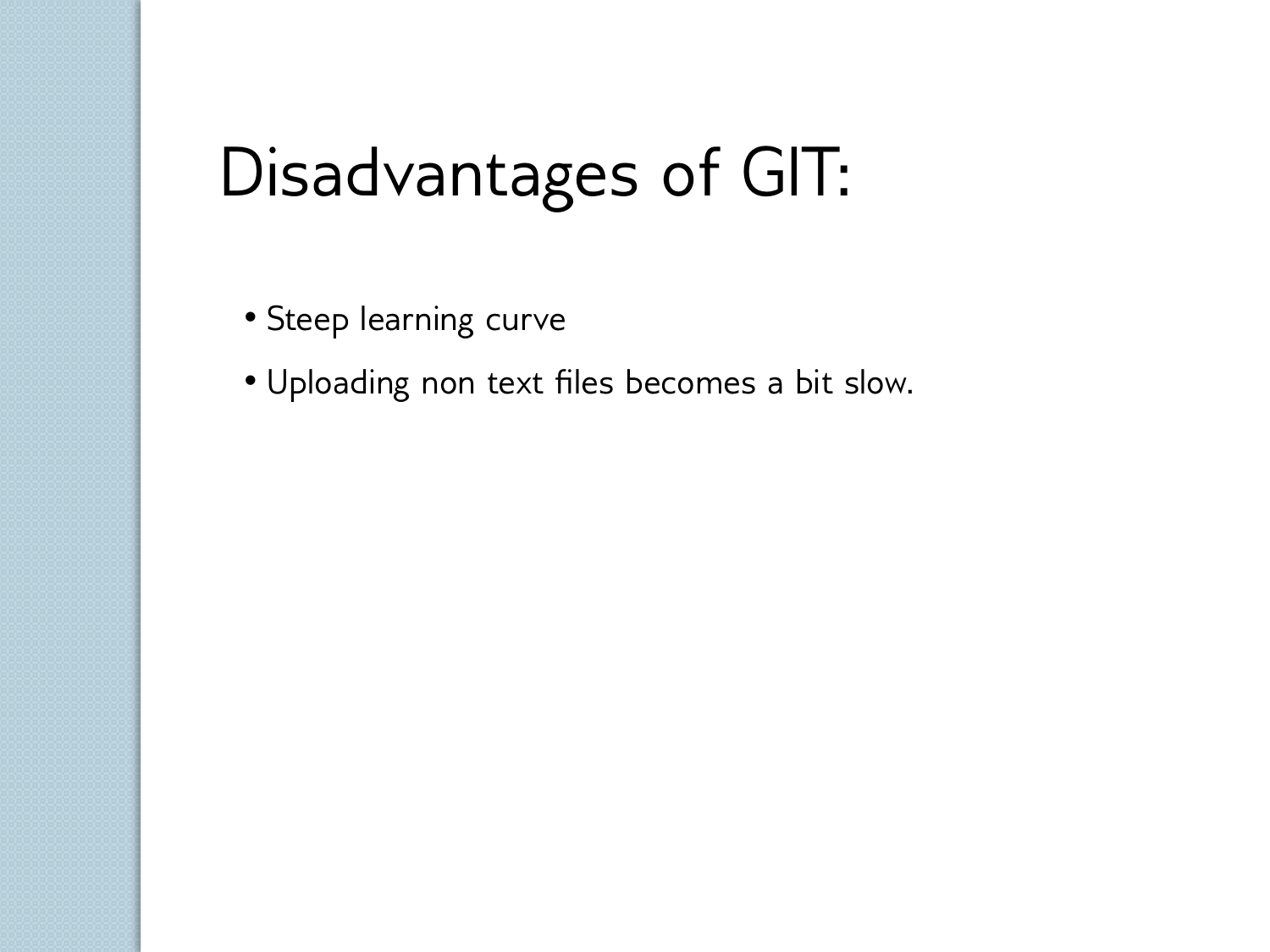

Disadvantages of GIT:
 Steep learning curve
 Uploading non text files becomes a bit slow.